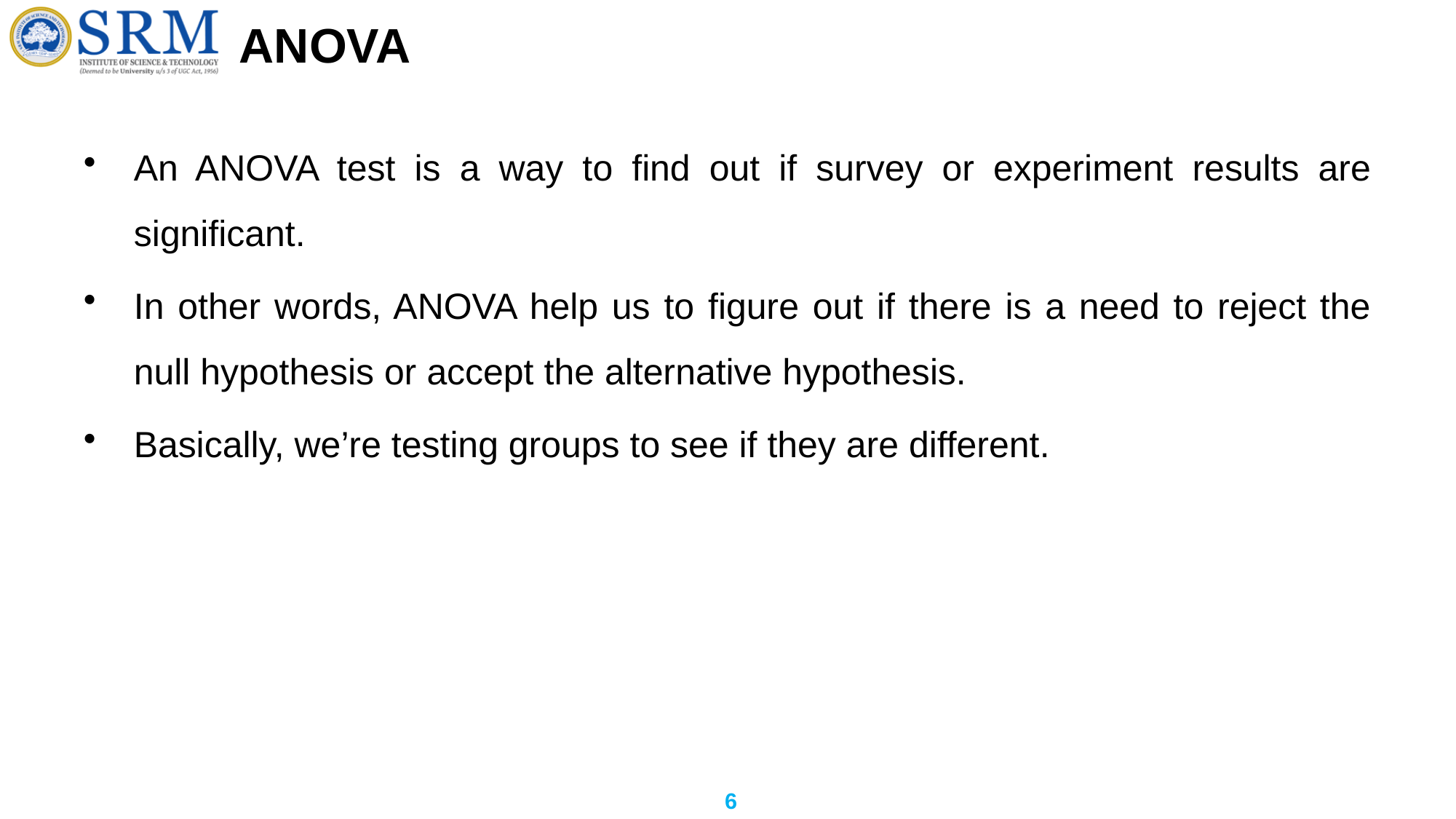

# ANOVA
An ANOVA test is a way to find out if survey or experiment results are significant.
In other words, ANOVA help us to figure out if there is a need to reject the null hypothesis or accept the alternative hypothesis.
Basically, we’re testing groups to see if they are different.
6